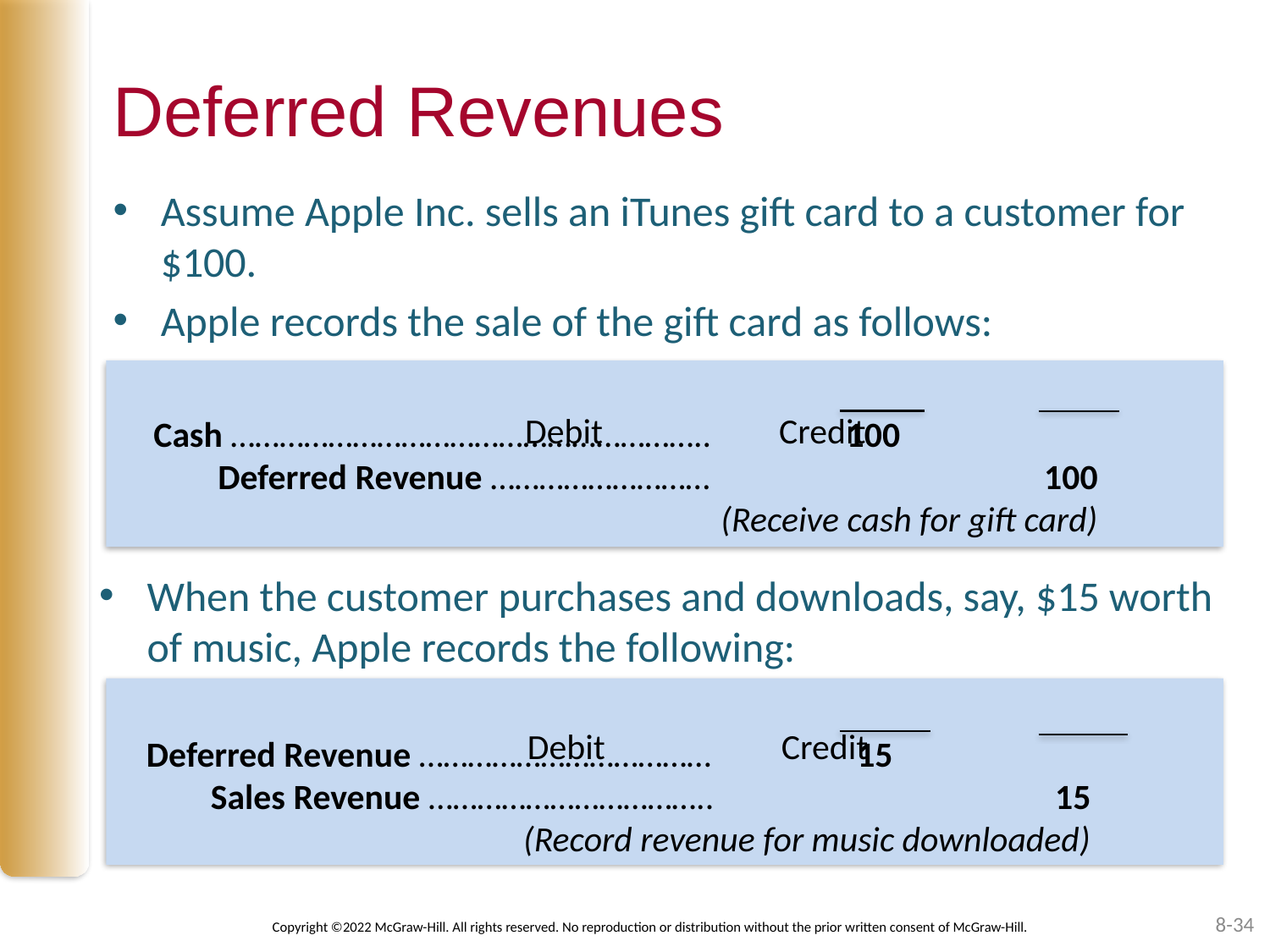

# Deferred Revenues
Assume Apple Inc. sells an iTunes gift card to a customer for $100.
Apple records the sale of the gift card as follows:

     											Debit		Credit
Cash …………………………………………………..	100
        Deferred Revenue ………………………	100
	(Receive cash for gift card)
When the customer purchases and downloads, say, $15 worth of music, Apple records the following:
     											Debit		Credit

Deferred Revenue ………………………………	15
        Sales Revenue ……………………………..	15
	(Record revenue for music downloaded)
8-34
Copyright ©2022 McGraw-Hill. All rights reserved. No reproduction or distribution without the prior written consent of McGraw-Hill.